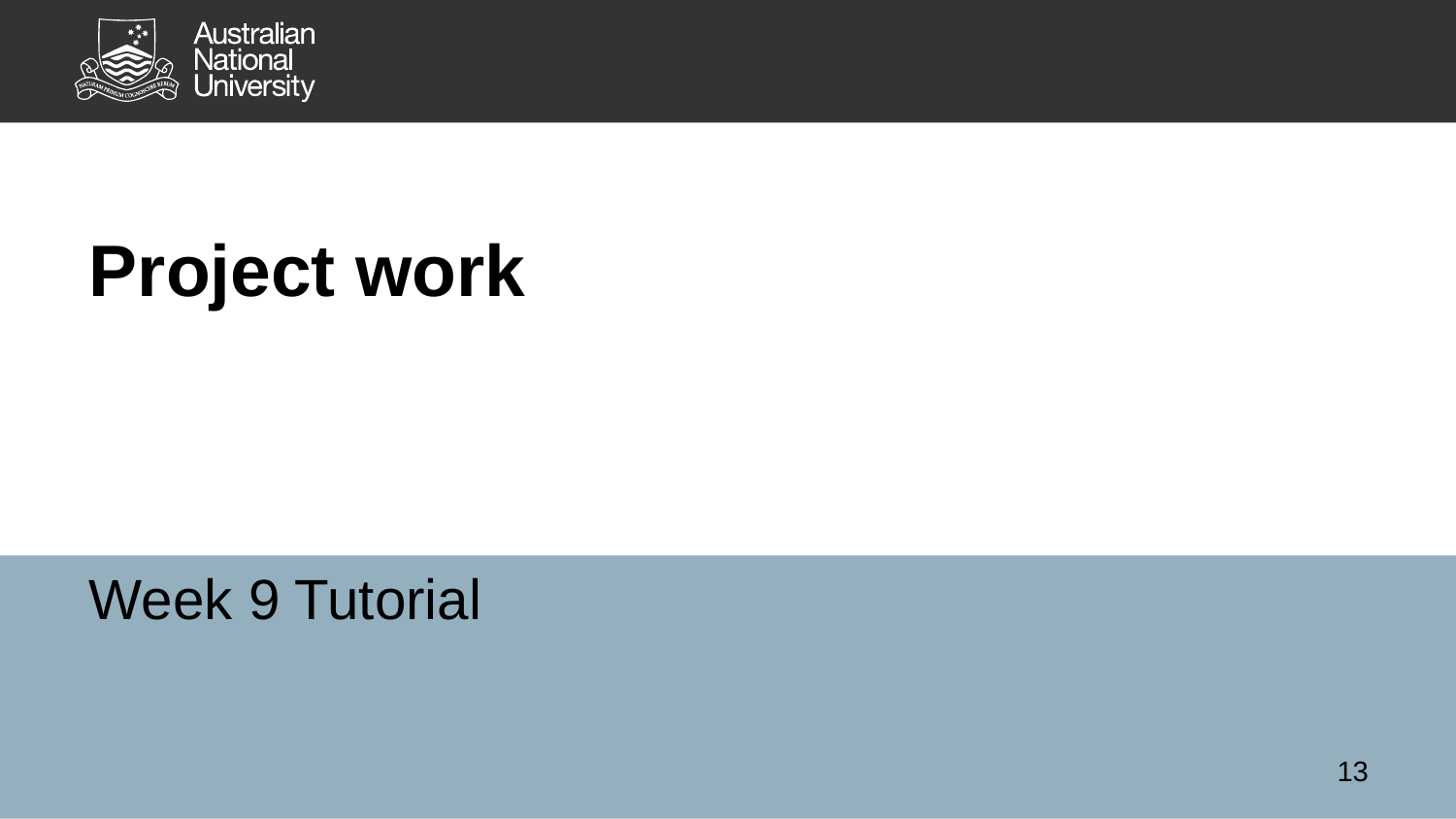

# Project work
Week 9 Tutorial
13